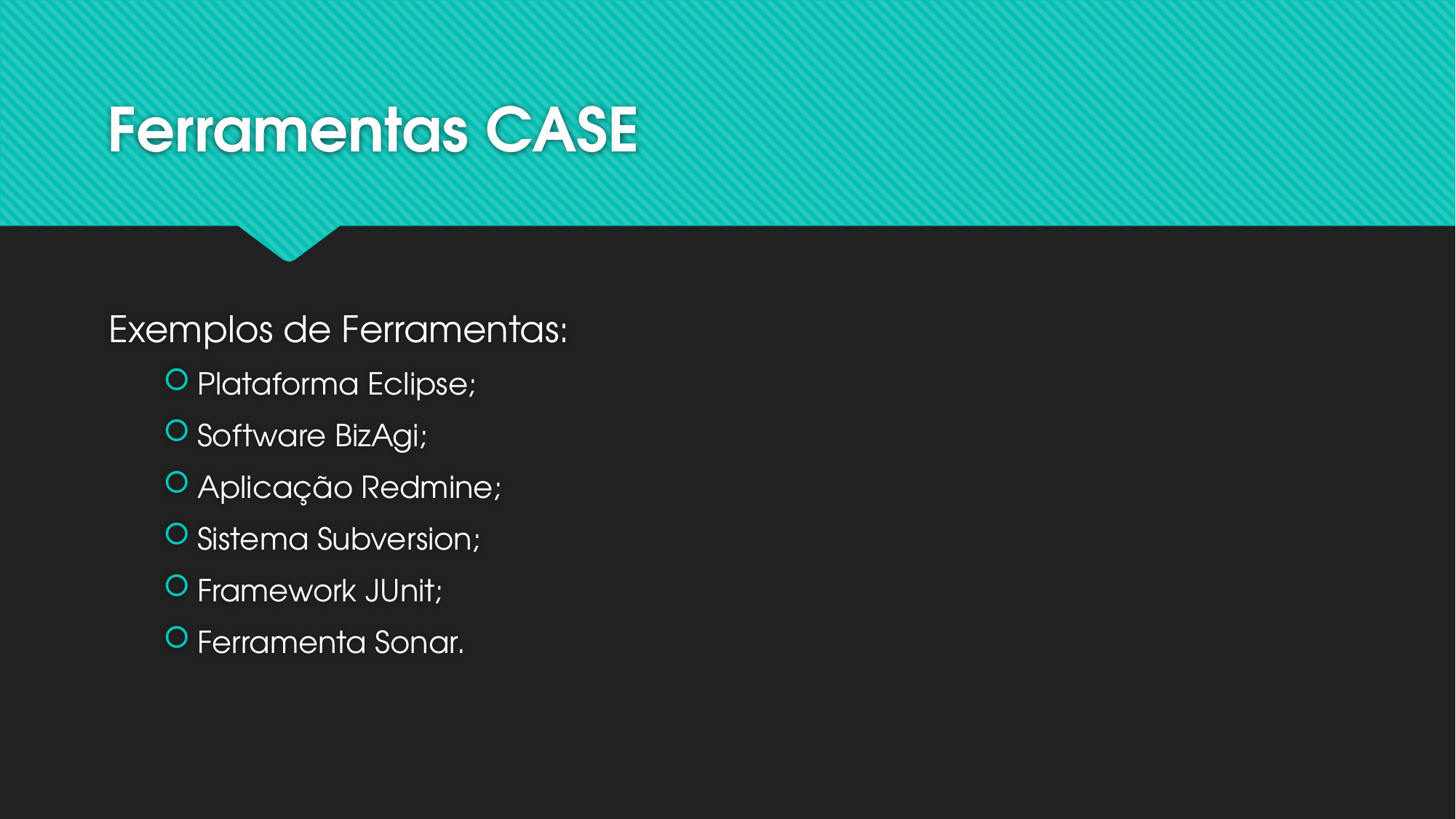

# Ferramentas CASE
Exemplos de Ferramentas:
Plataforma Eclipse;
Software BizAgi;
Aplicação Redmine;
Sistema Subversion;
Framework JUnit;
Ferramenta Sonar.